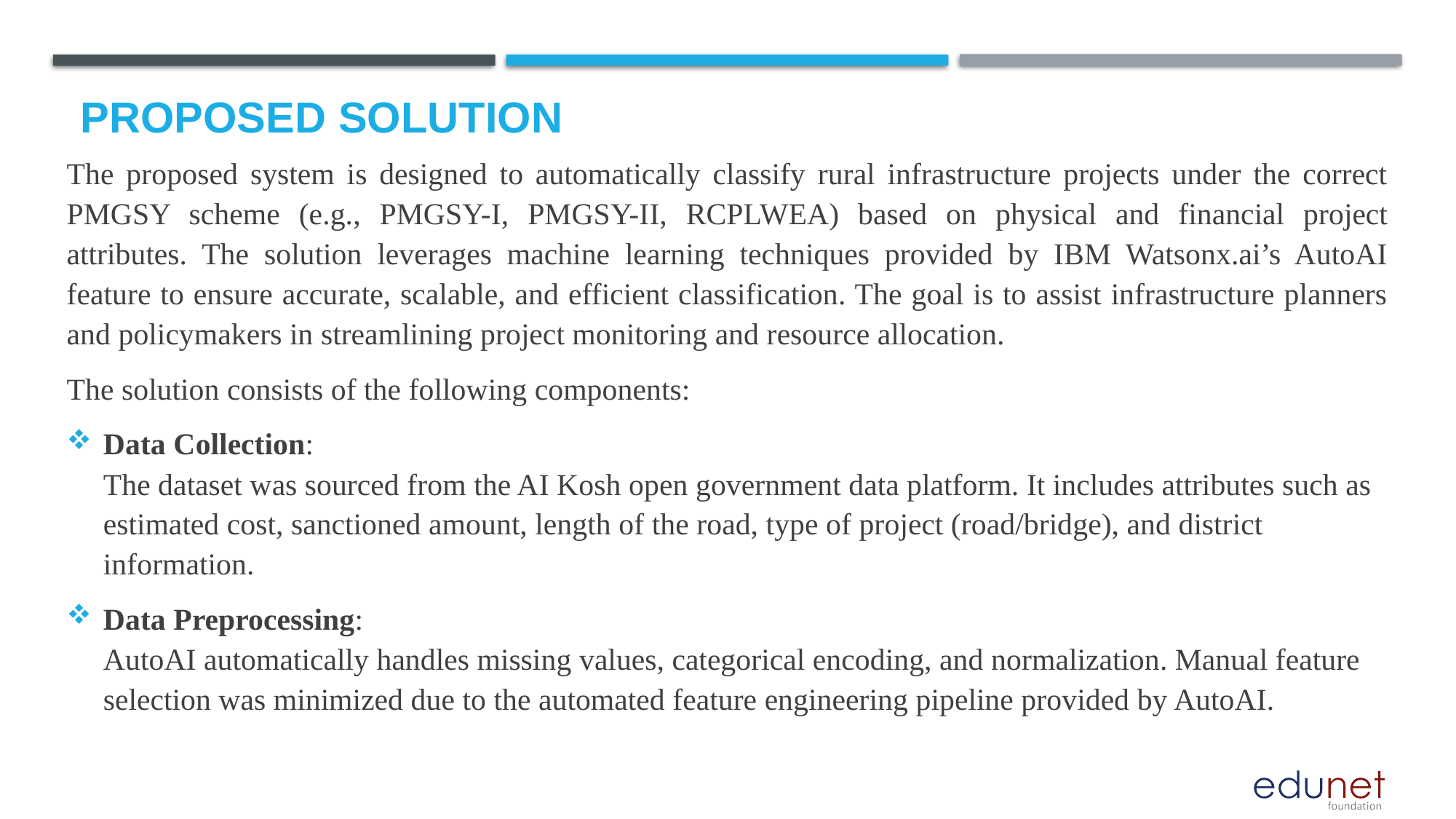

# Proposed Solution
The proposed system is designed to automatically classify rural infrastructure projects under the correct PMGSY scheme (e.g., PMGSY-I, PMGSY-II, RCPLWEA) based on physical and financial project attributes. The solution leverages machine learning techniques provided by IBM Watsonx.ai’s AutoAI feature to ensure accurate, scalable, and efficient classification. The goal is to assist infrastructure planners and policymakers in streamlining project monitoring and resource allocation.
The solution consists of the following components:
Data Collection:
The dataset was sourced from the AI Kosh open government data platform. It includes attributes such as estimated cost, sanctioned amount, length of the road, type of project (road/bridge), and district information.
Data Preprocessing:
AutoAI automatically handles missing values, categorical encoding, and normalization. Manual feature selection was minimized due to the automated feature engineering pipeline provided by AutoAI.